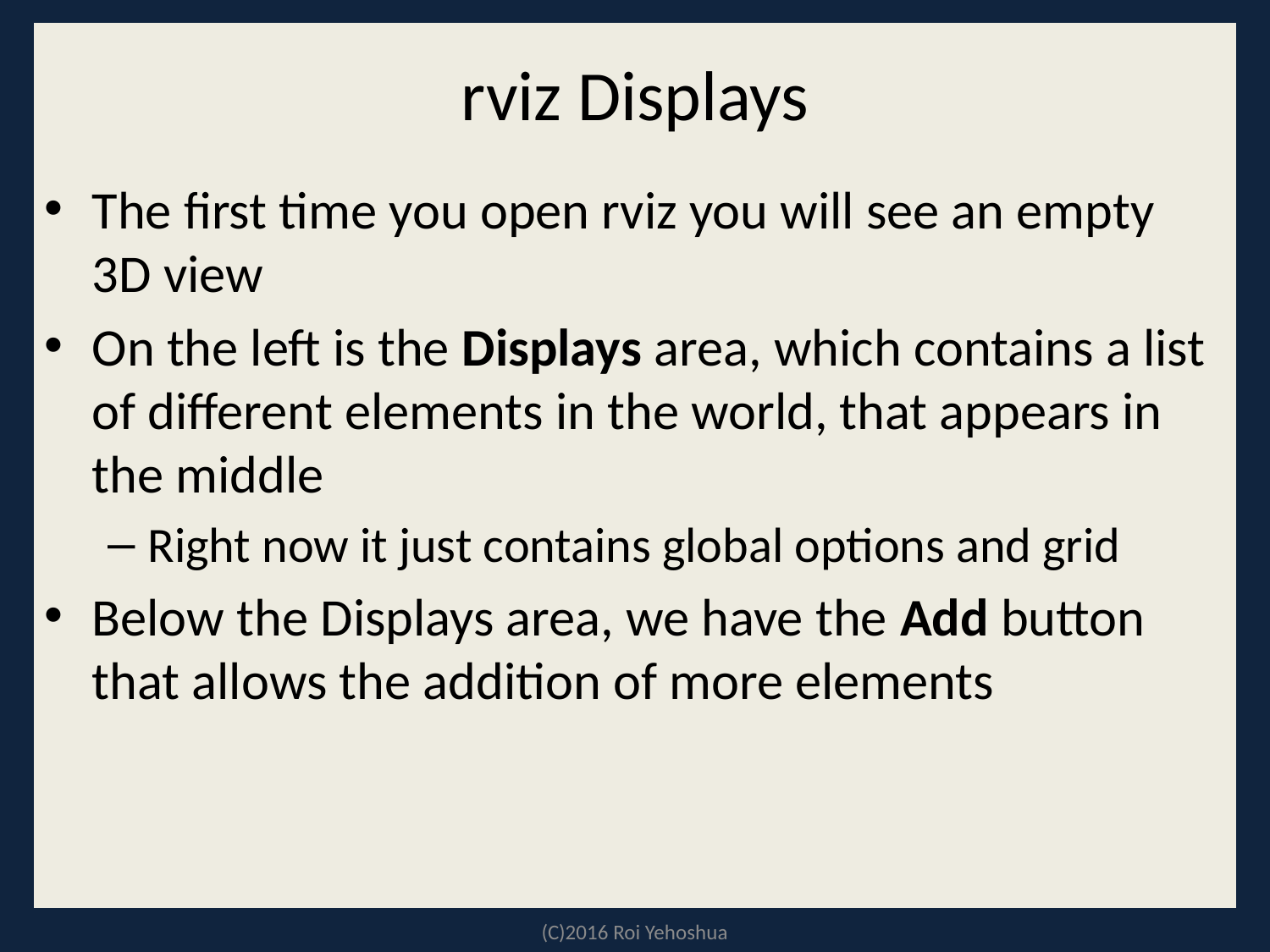

# rviz Displays
The first time you open rviz you will see an empty 3D view
On the left is the Displays area, which contains a list of different elements in the world, that appears in the middle
Right now it just contains global options and grid
Below the Displays area, we have the Add button that allows the addition of more elements

(C)2016 Roi Yehoshua